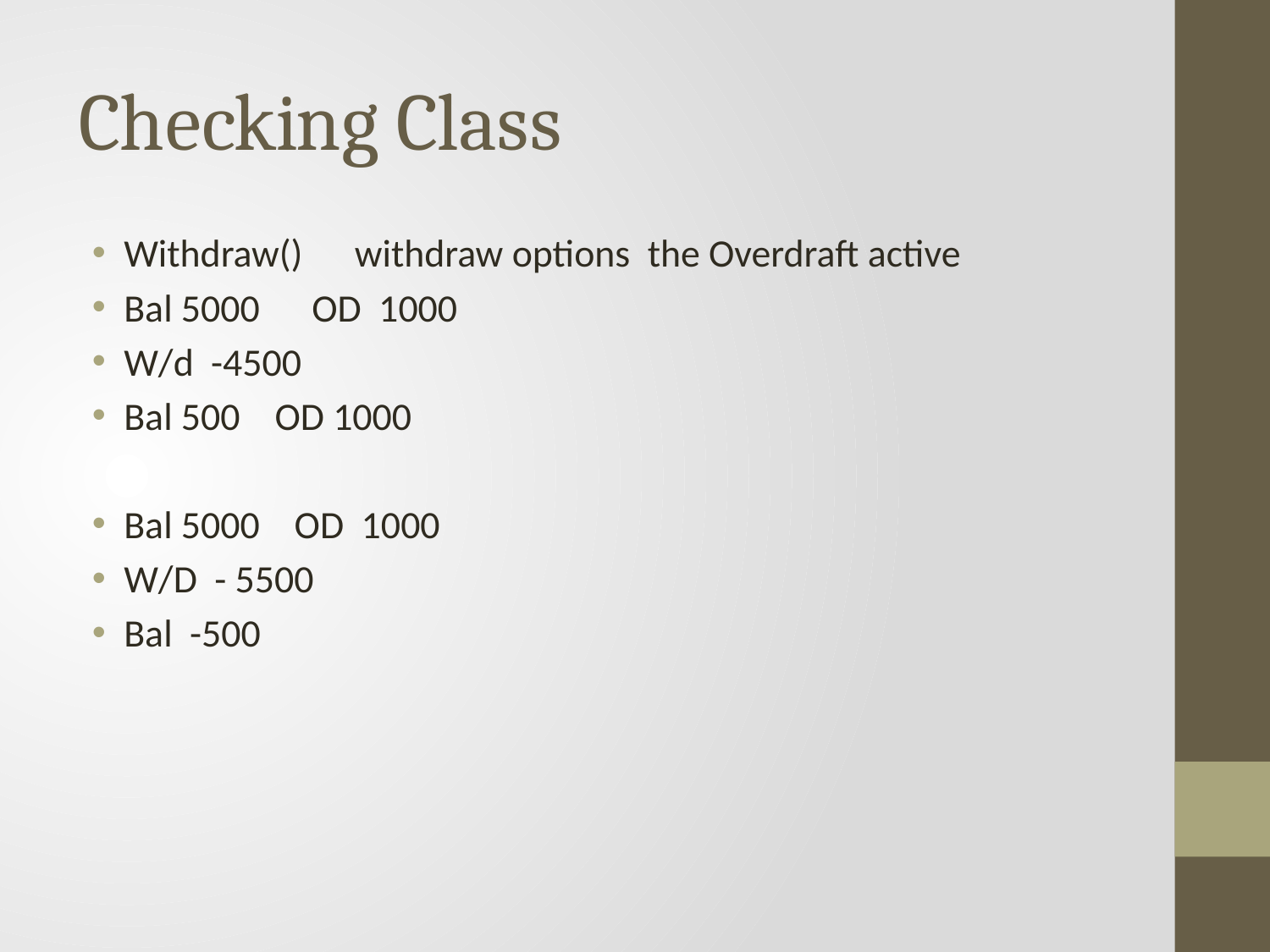

# Checking Class
Withdraw()      withdraw options  the Overdraft active
Bal 5000      OD  1000
W/d  -4500
Bal 500    OD 1000

Bal 5000    OD  1000
W/D  - 5500
Bal  -500